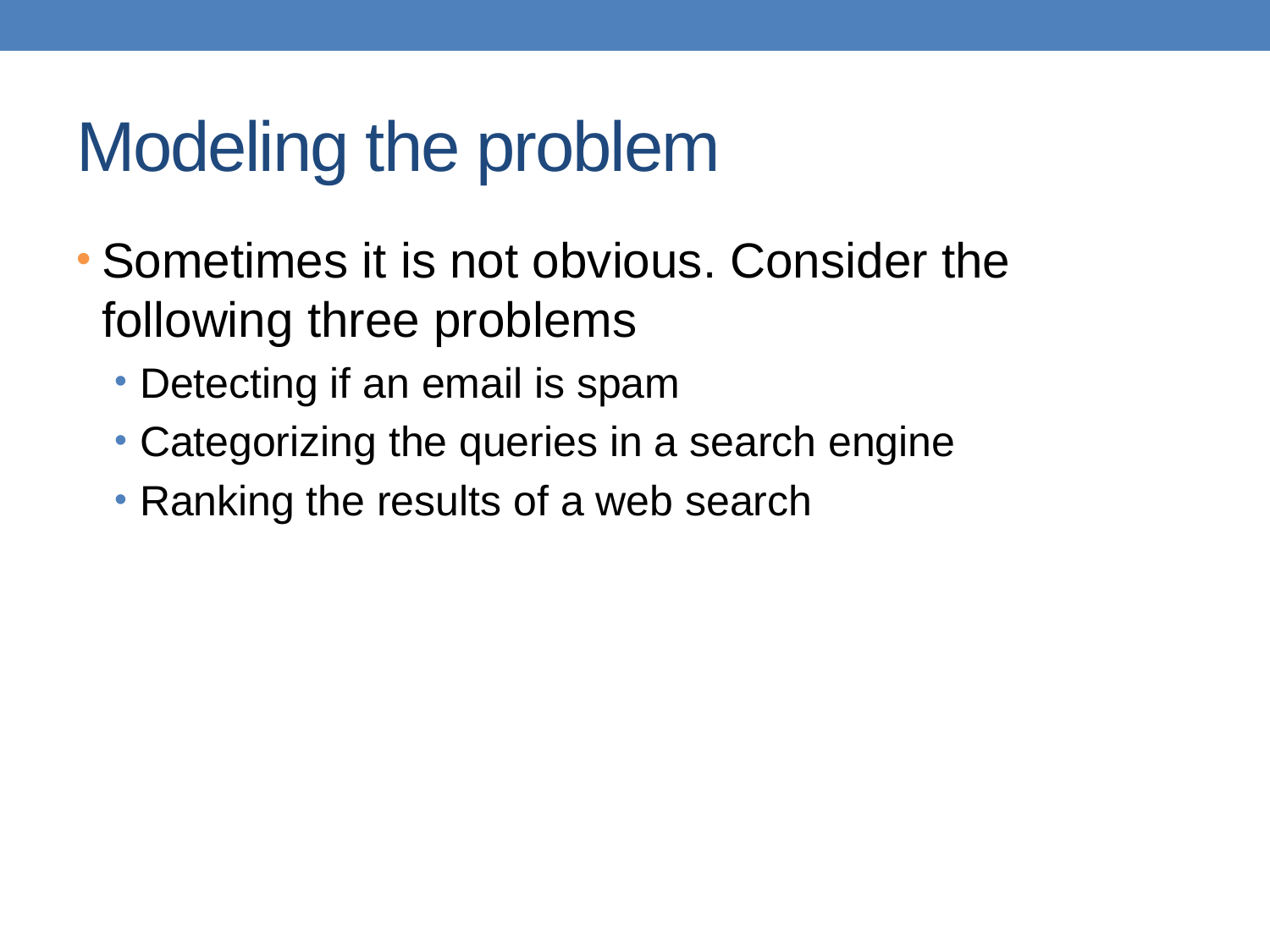

# Modeling the problem
Sometimes it is not obvious. Consider the following three problems
Detecting if an email is spam
Categorizing the queries in a search engine
Ranking the results of a web search